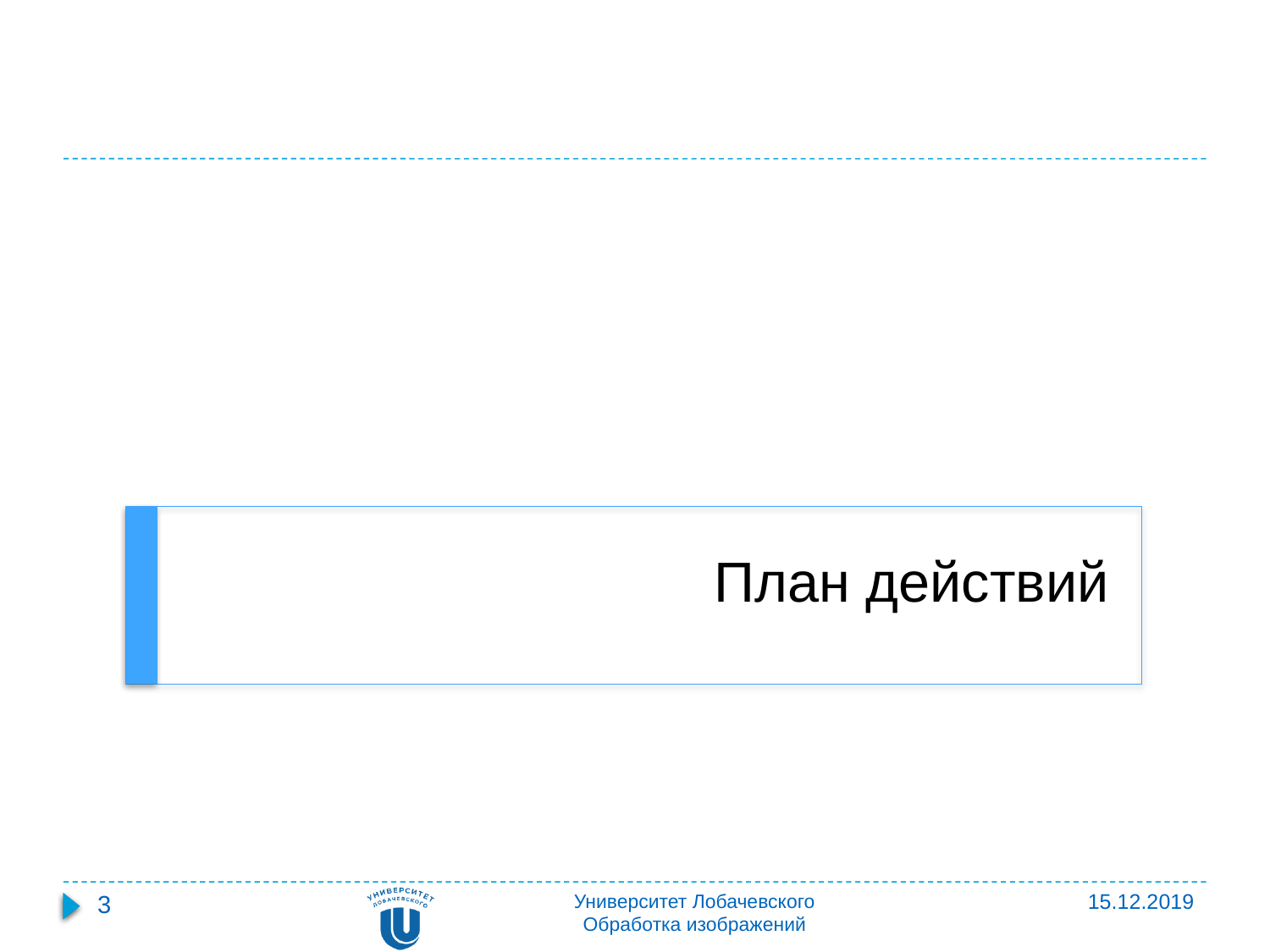

# План действий
3
Университет Лобачевского
Обработка изображений
15.12.2019